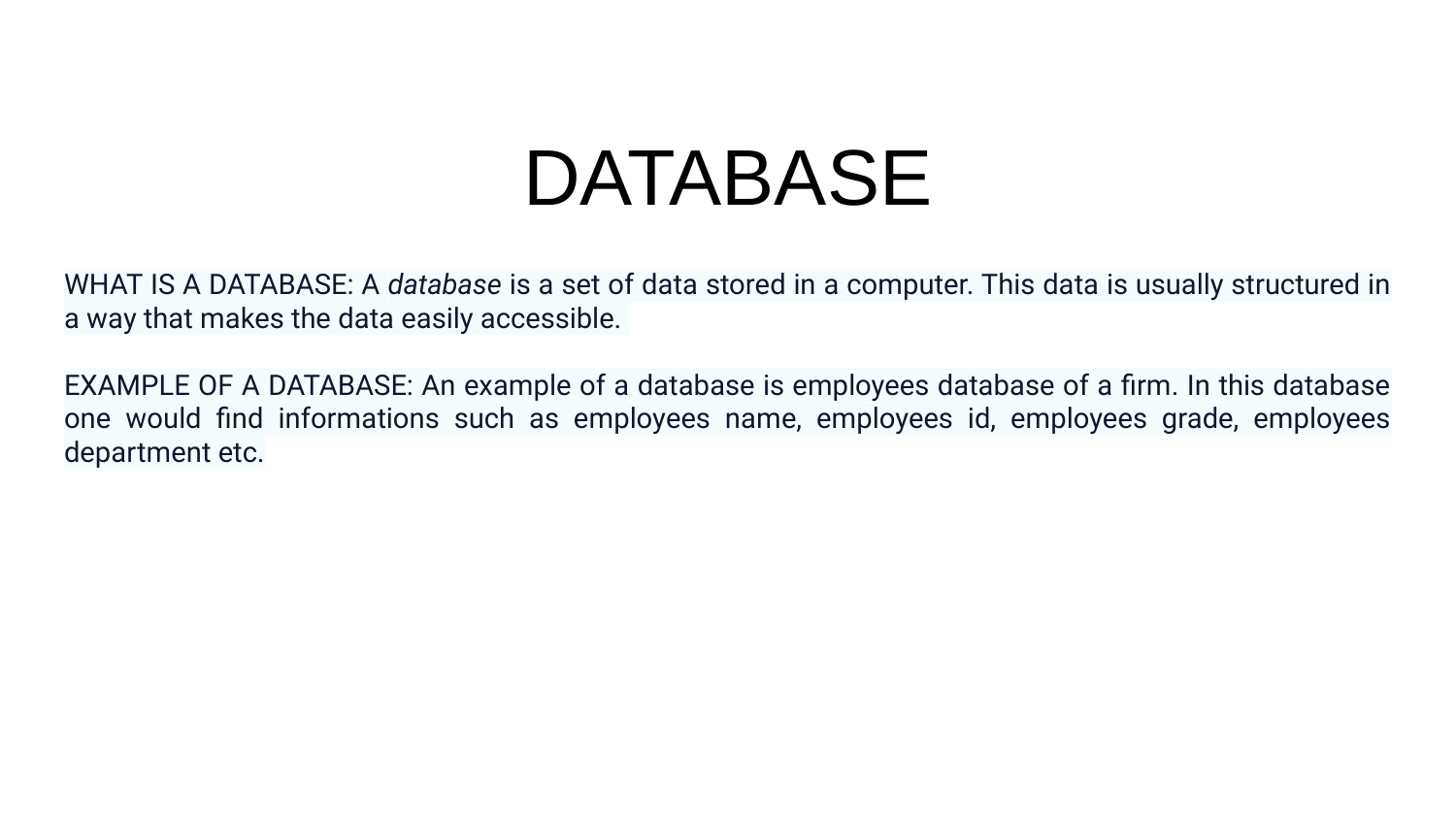

# DATABASE
WHAT IS A DATABASE: A database is a set of data stored in a computer. This data is usually structured in a way that makes the data easily accessible.

EXAMPLE OF A DATABASE: An example of a database is employees database of a firm. In this database one would find informations such as employees name, employees id, employees grade, employees department etc.